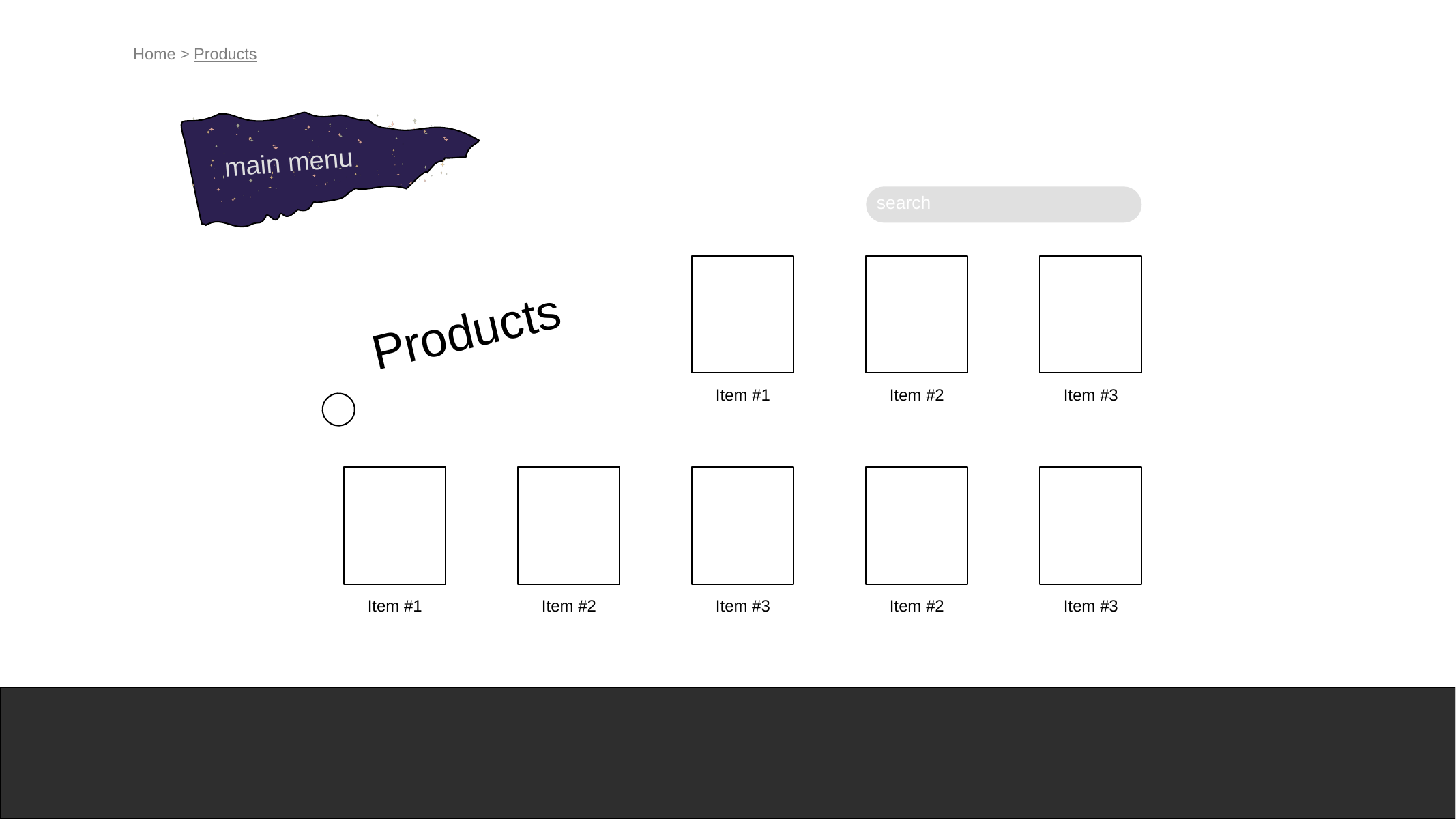

Home > Products

main menu

 search

Products
Item #1
Item #2
Item #3

Item #2
Item #1
Item #3
Item #2
Item #3